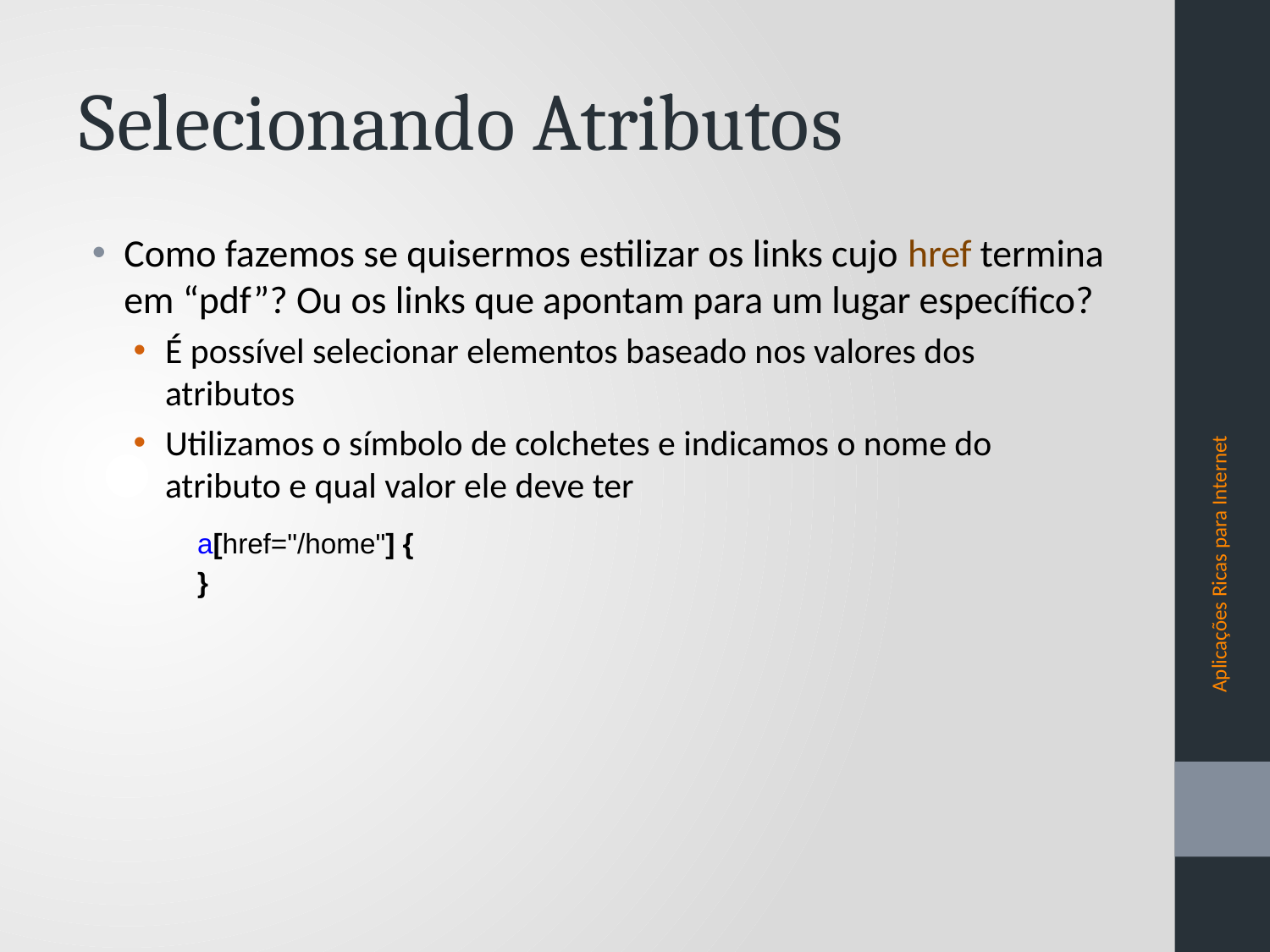

# Selecionando Atributos
Como fazemos se quisermos estilizar os links cujo href termina em “pdf”? Ou os links que apontam para um lugar específico?
É possível selecionar elementos baseado nos valores dos atributos
Utilizamos o símbolo de colchetes e indicamos o nome do atributo e qual valor ele deve ter
a[href="/home"] {
}
Aplicações Ricas para Internet